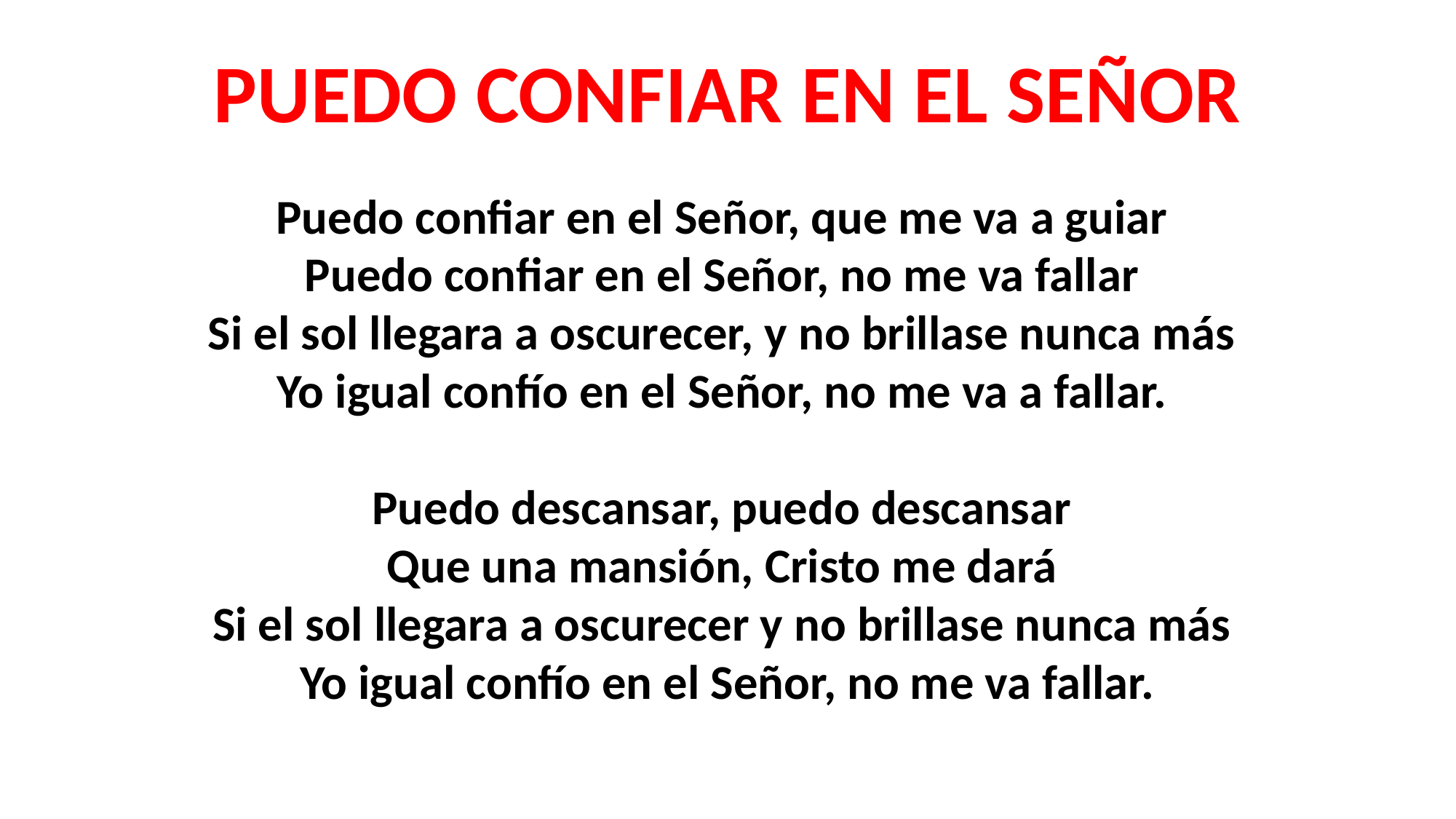

PUEDO CONFIAR EN EL SEÑOR
Puedo confiar en el Señor, que me va a guiar 
Puedo confiar en el Señor, no me va fallar 
Si el sol llegara a oscurecer, y no brillase nunca más 
Yo igual confío en el Señor, no me va a fallar. 
Puedo descansar, puedo descansar 
Que una mansión, Cristo me dará 
Si el sol llegara a oscurecer y no brillase nunca más 
Yo igual confío en el Señor, no me va fallar.